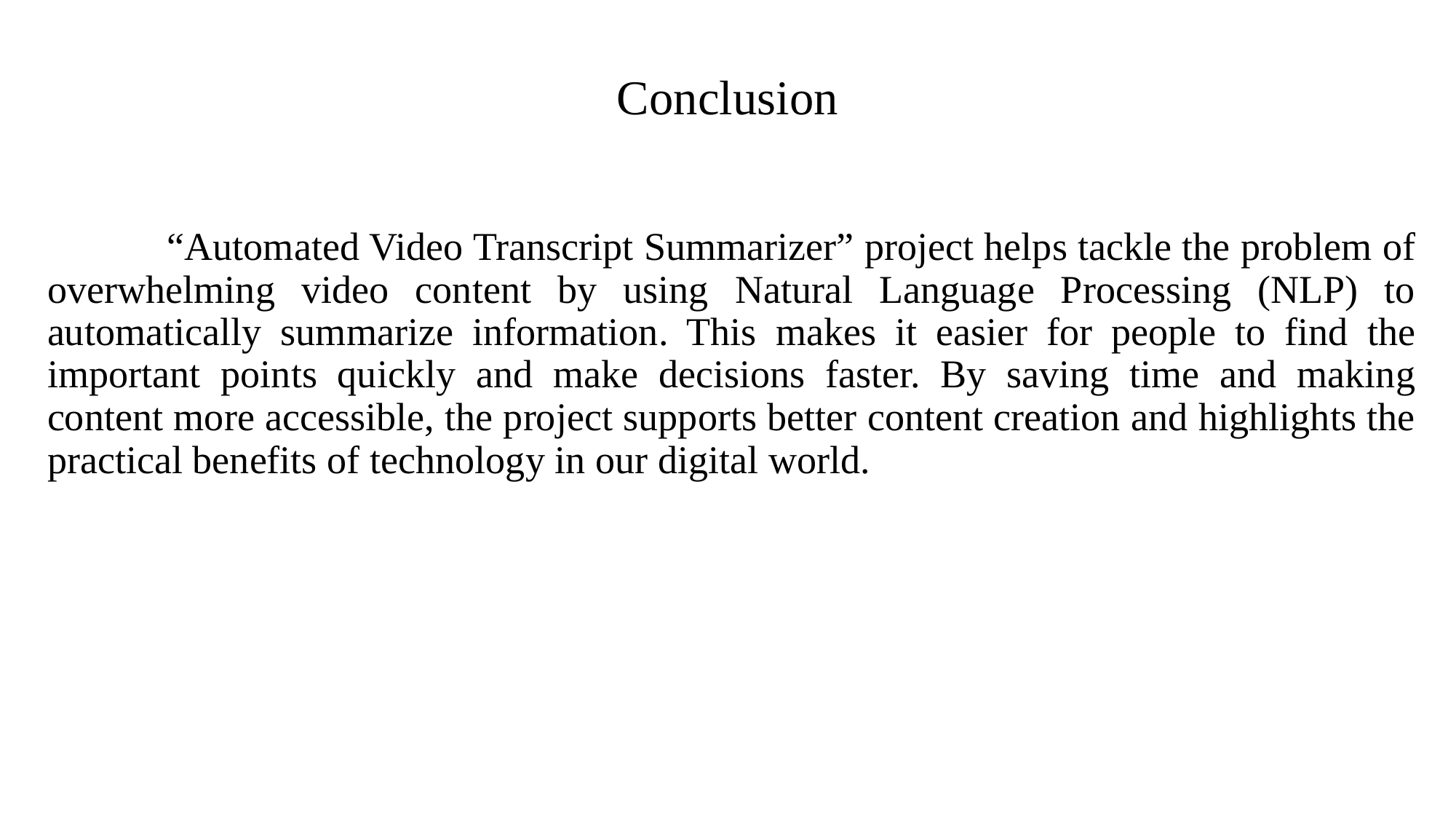

# Conclusion

	 “Automated Video Transcript Summarizer” project helps tackle the problem of overwhelming video content by using Natural Language Processing (NLP) to automatically summarize information. This makes it easier for people to find the important points quickly and make decisions faster. By saving time and making content more accessible, the project supports better content creation and highlights the practical benefits of technology in our digital world.